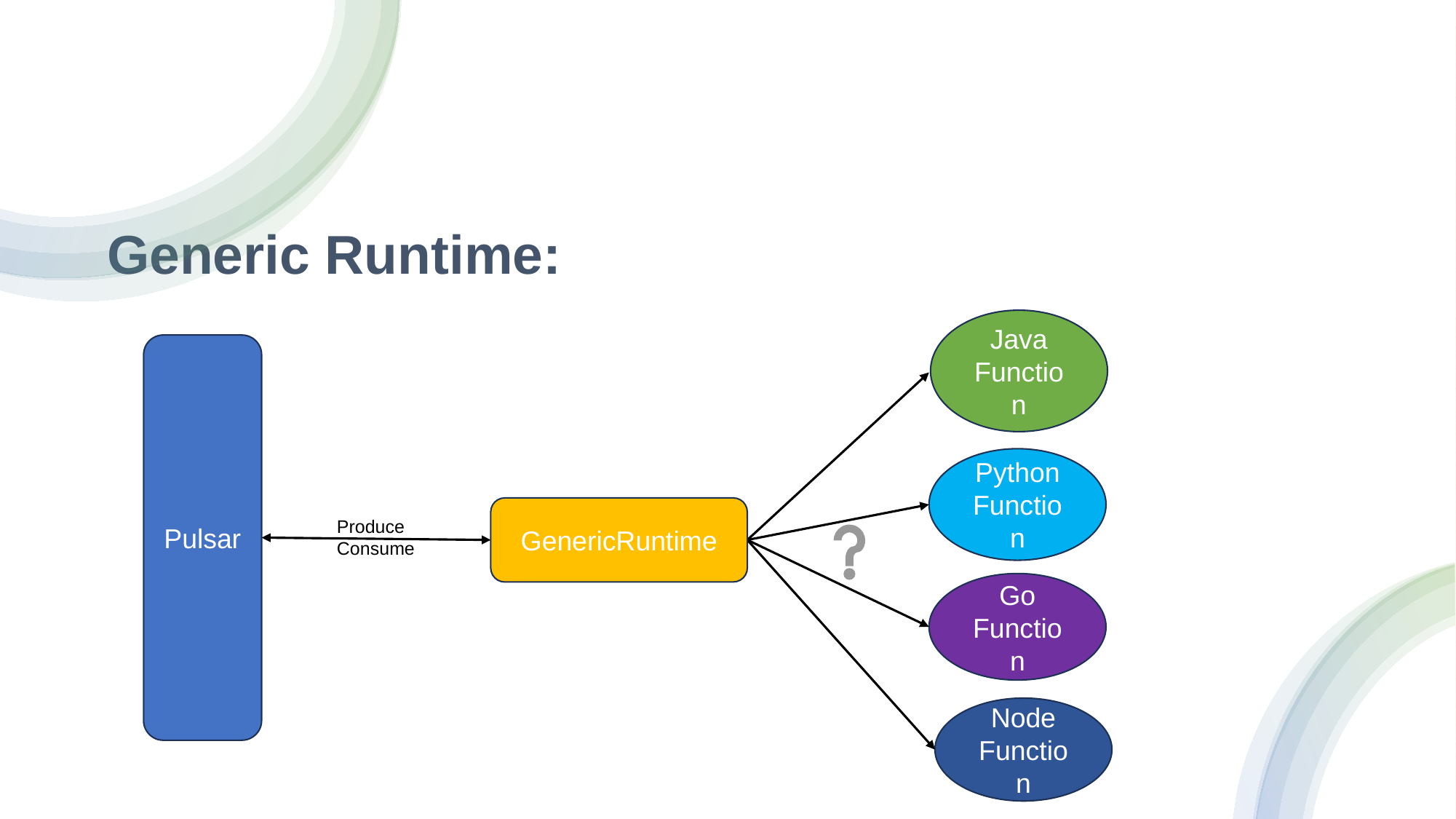

# Generic Runtime:
Java
Function
Pulsar
Python
Function
GenericRuntime
Produce
Consume

Go
Function

Node
Function